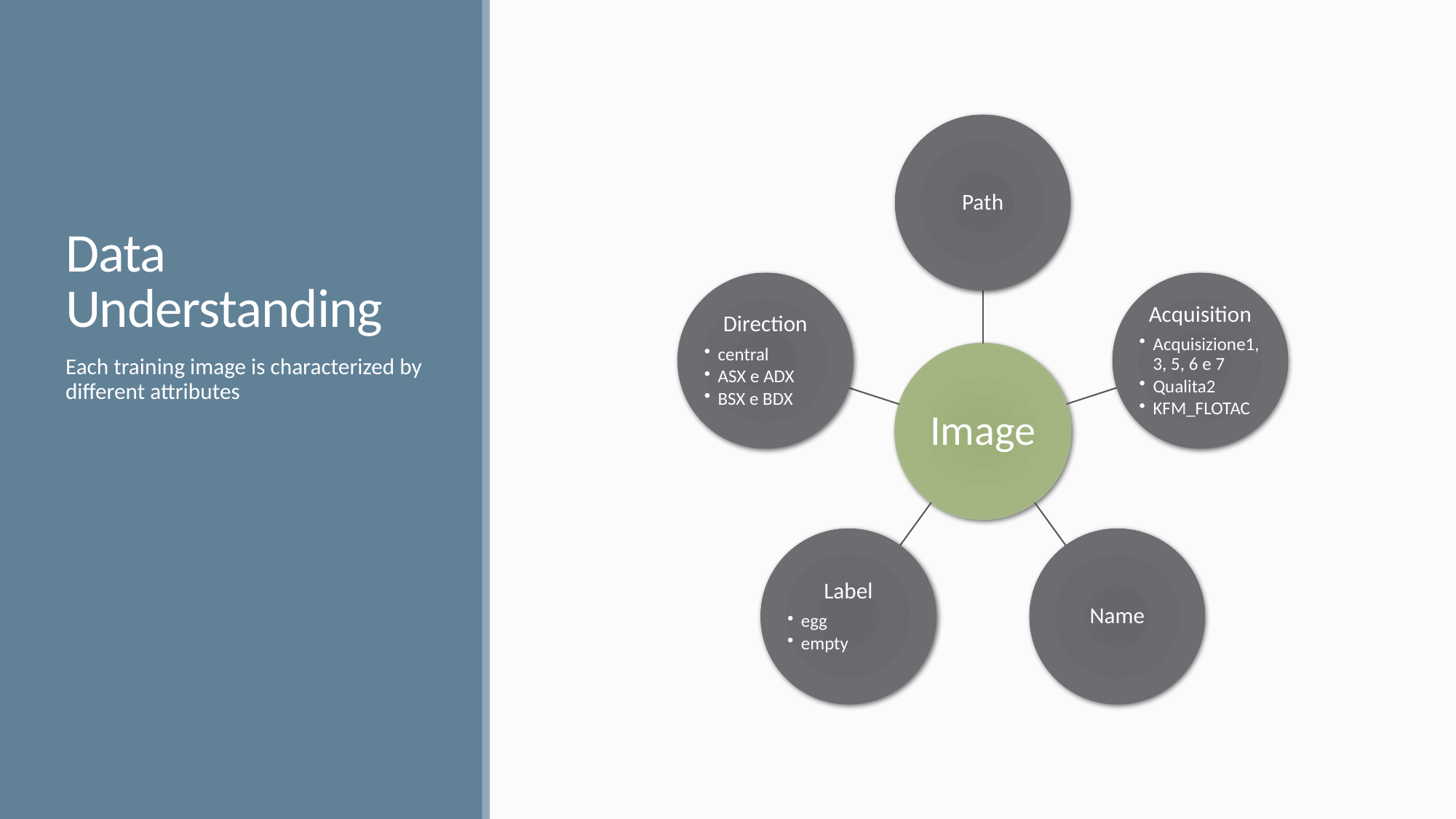

# Data Understanding
Image

Path

Acquisition
Acquisizione1, 3, 5, 6 e 7
Qualita2
KFM_FLOTAC

Name

Label
egg
empty

Direction
central
ASX e ADX
BSX e BDX
Each training image is characterized by different attributes